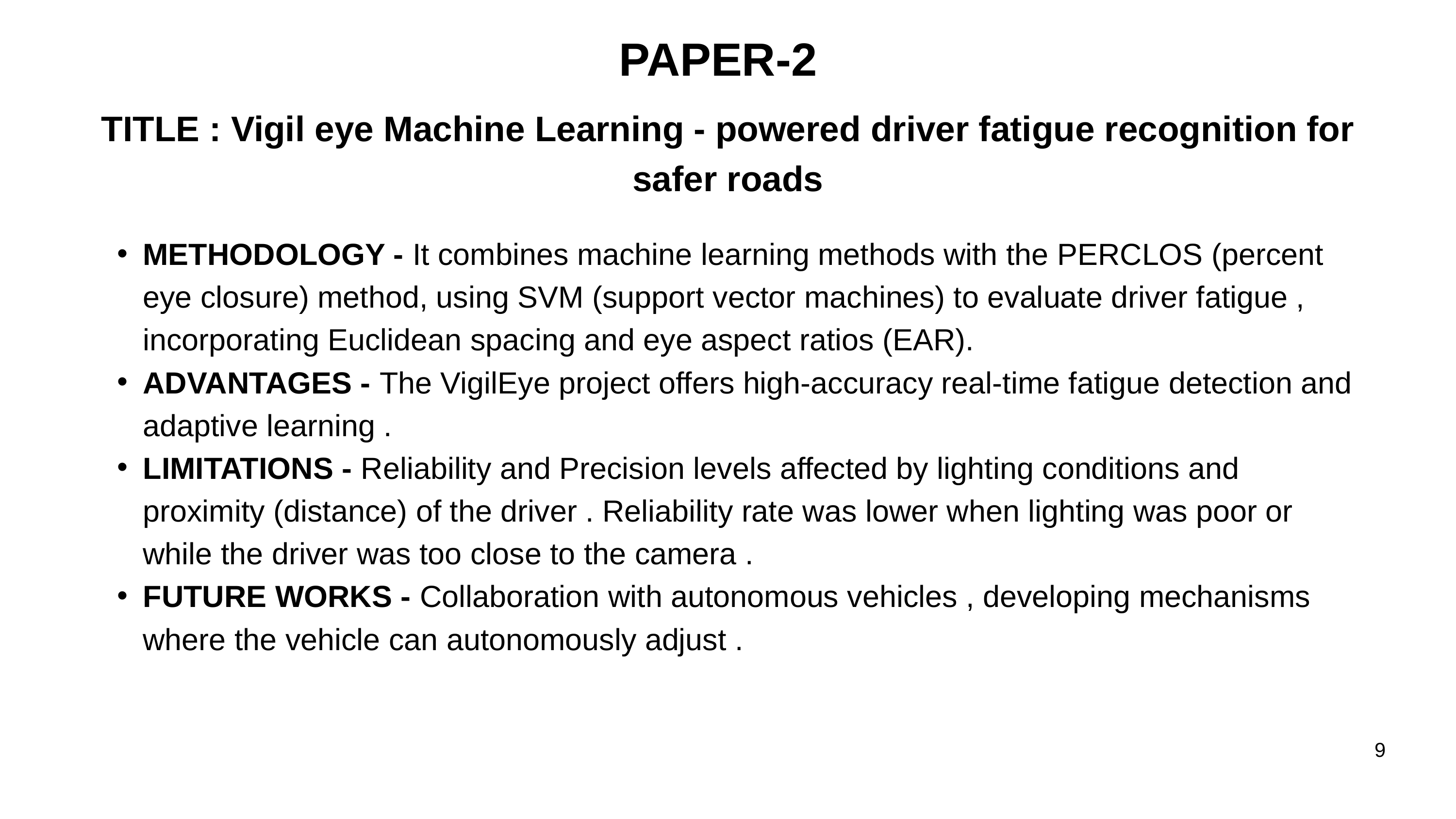

PAPER-2
TITLE : Vigil eye Machine Learning - powered driver fatigue recognition for safer roads
METHODOLOGY - It combines machine learning methods with the PERCLOS (percent eye closure) method, using SVM (support vector machines) to evaluate driver fatigue , incorporating Euclidean spacing and eye aspect ratios (EAR).
ADVANTAGES - The VigilEye project offers high-accuracy real-time fatigue detection and adaptive learning .
LIMITATIONS - Reliability and Precision levels affected by lighting conditions and proximity (distance) of the driver . Reliability rate was lower when lighting was poor or while the driver was too close to the camera .
FUTURE WORKS - Collaboration with autonomous vehicles , developing mechanisms where the vehicle can autonomously adjust .
9